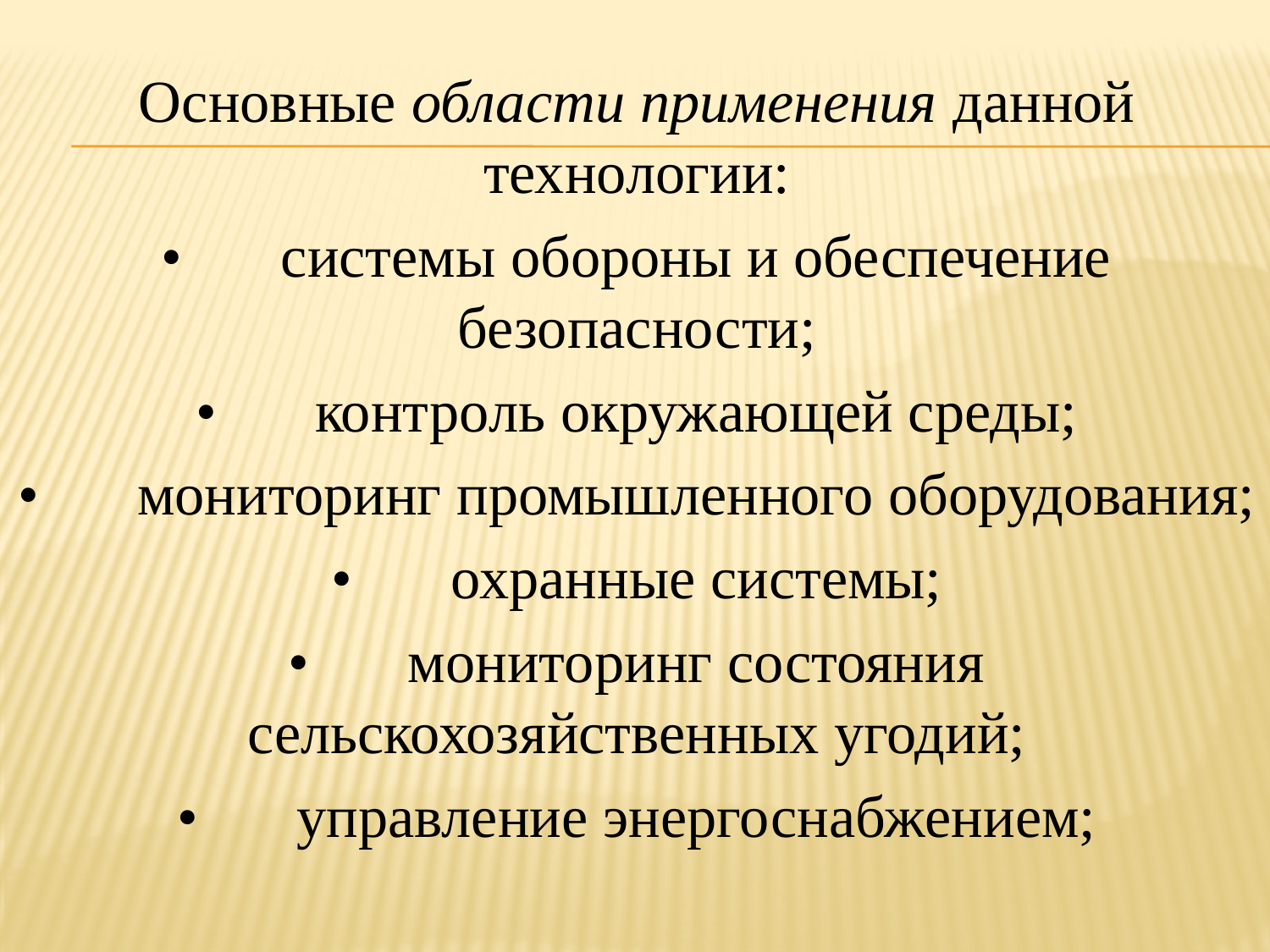

Основные области применения данной технологии:
•	системы обороны и обеспечение безопасности;
•	контроль окружающей среды;
•	мониторинг промышленного оборудования;
•	охранные системы;
•	мониторинг состояния сельскохозяйственных угодий;
•	управление энергоснабжением;